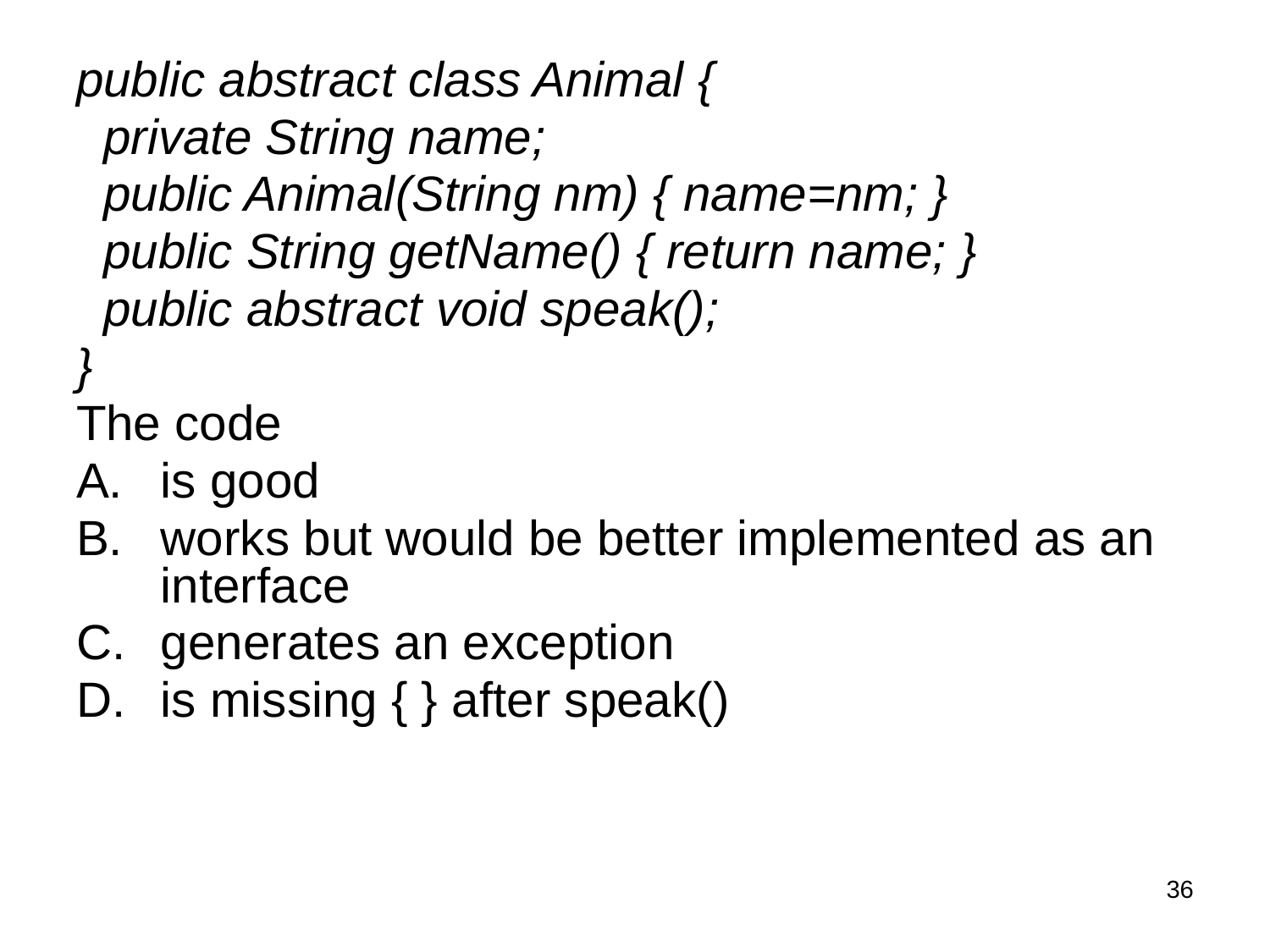

public abstract class Animal {
  private String name;
  public Animal(String nm) { name=nm; }
  public String getName() { return name; }
  public abstract void speak();
}
The code
is good
works but would be better implemented as an interface
generates an exception
is missing { } after speak()

36